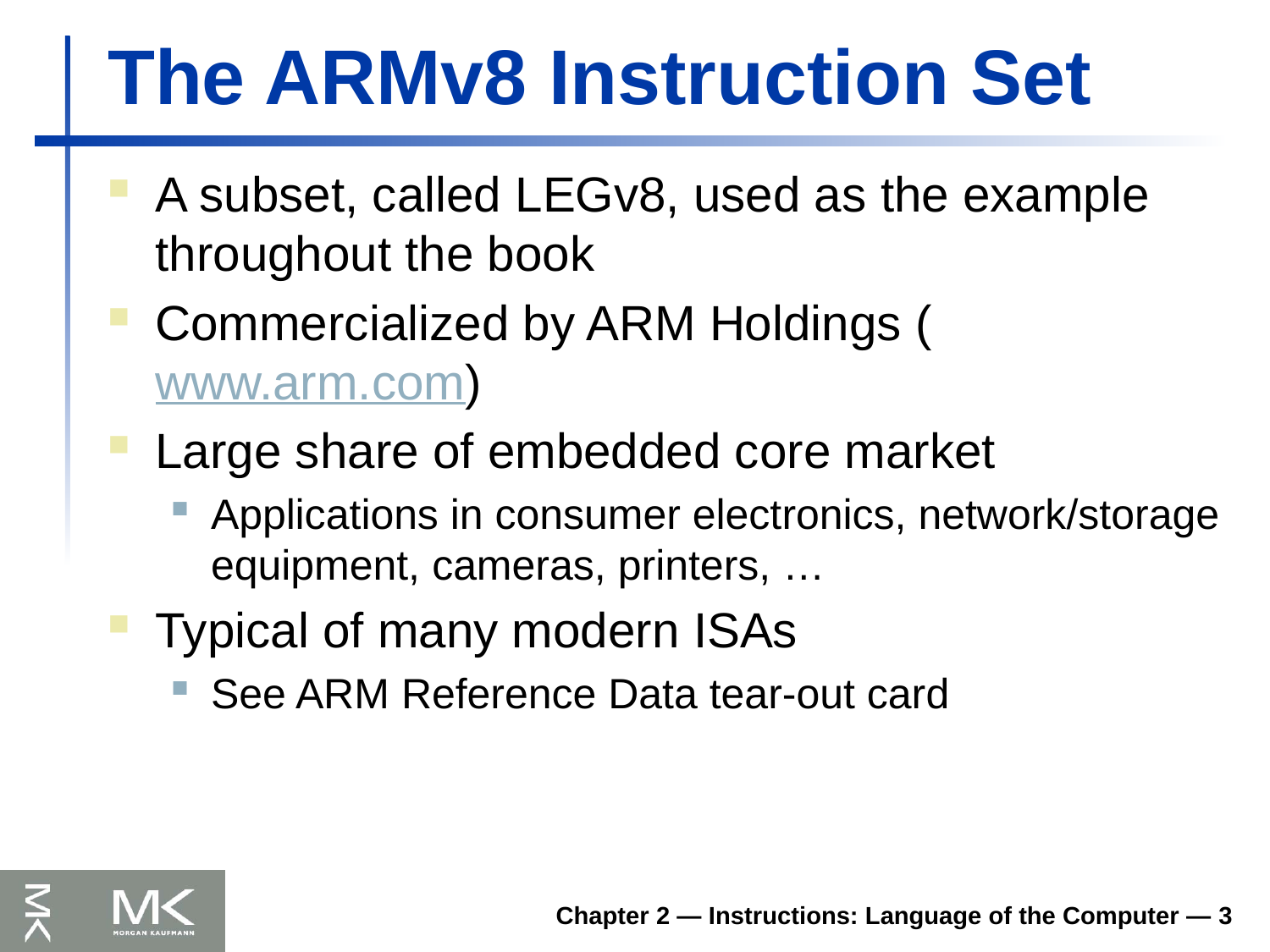

# The ARMv8 Instruction Set
A subset, called LEGv8, used as the example throughout the book
Commercialized by ARM Holdings (www.arm.com)
Large share of embedded core market
Applications in consumer electronics, network/storage equipment, cameras, printers, …
Typical of many modern ISAs
See ARM Reference Data tear-out card
Chapter 2 — Instructions: Language of the Computer — 3